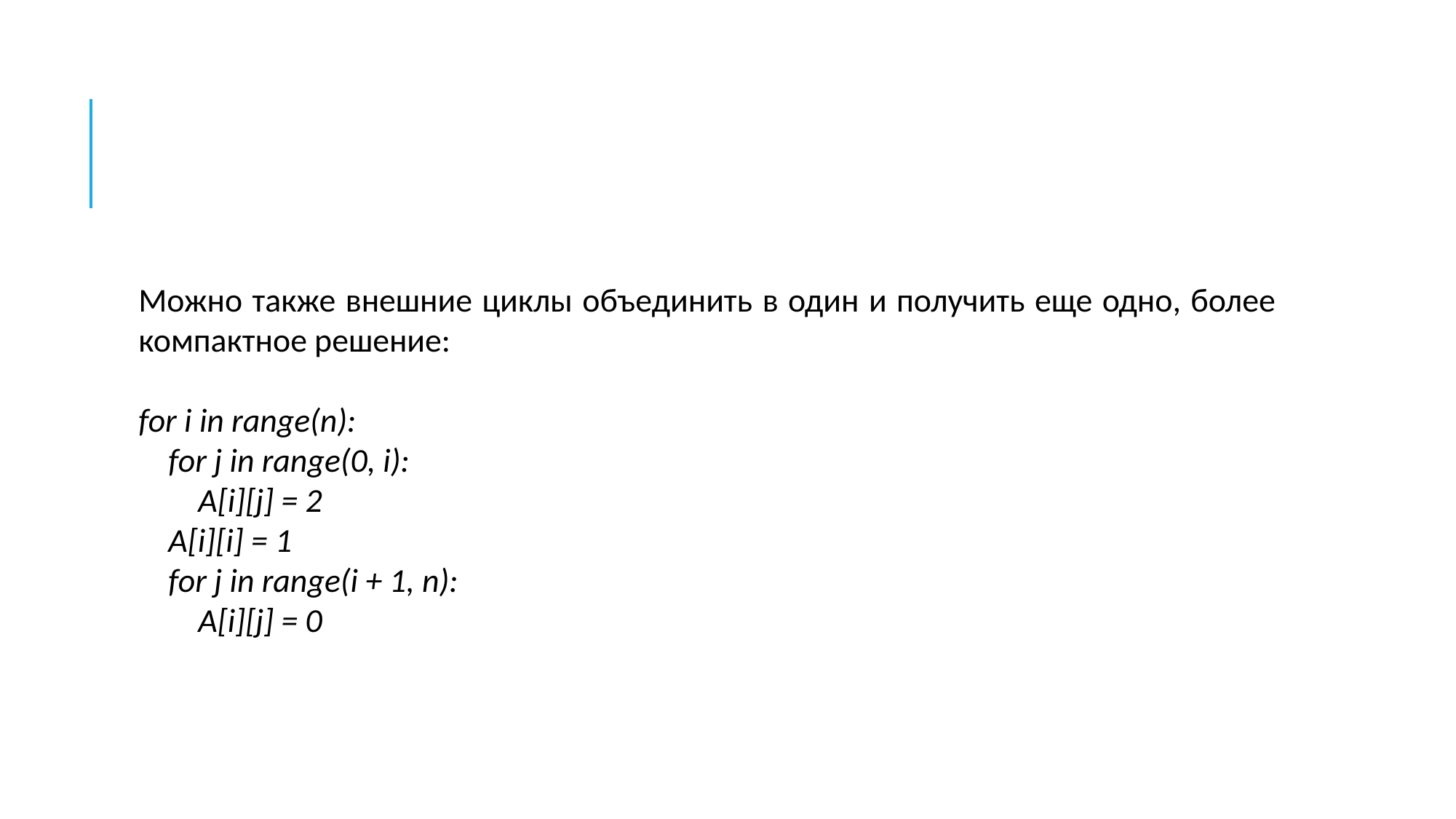

#
Можно также внешние циклы объединить в один и получить еще одно, более компактное решение:

for i in range(n):
    for j in range(0, i):
        A[i][j] = 2
    A[i][i] = 1
    for j in range(i + 1, n):
        A[i][j] = 0